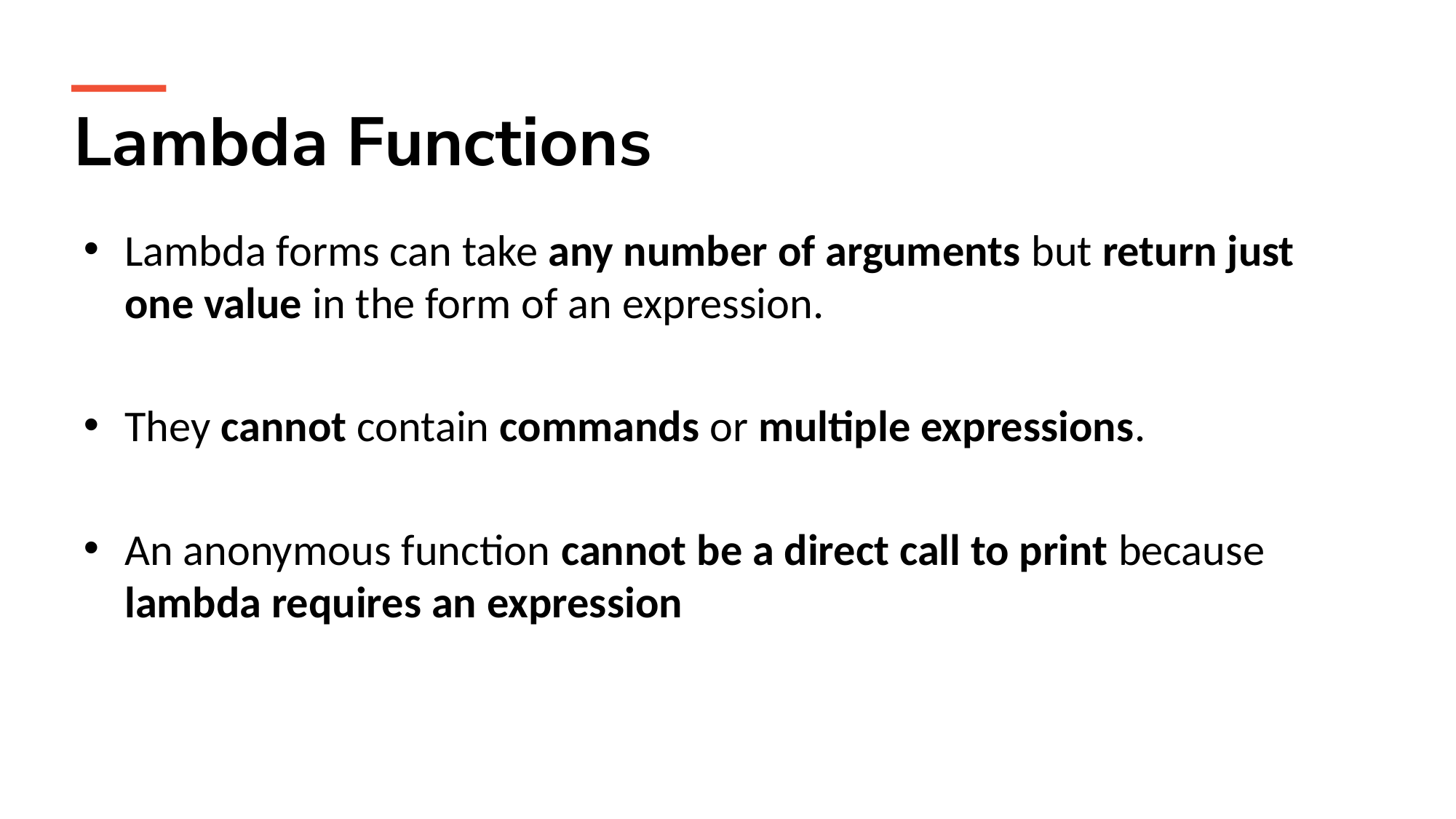

Lambda Functions

Lambda forms can take any number of arguments but return just one value in the form of an expression.

They cannot contain commands or multiple expressions.

An anonymous function cannot be a direct call to print because lambda requires an expression